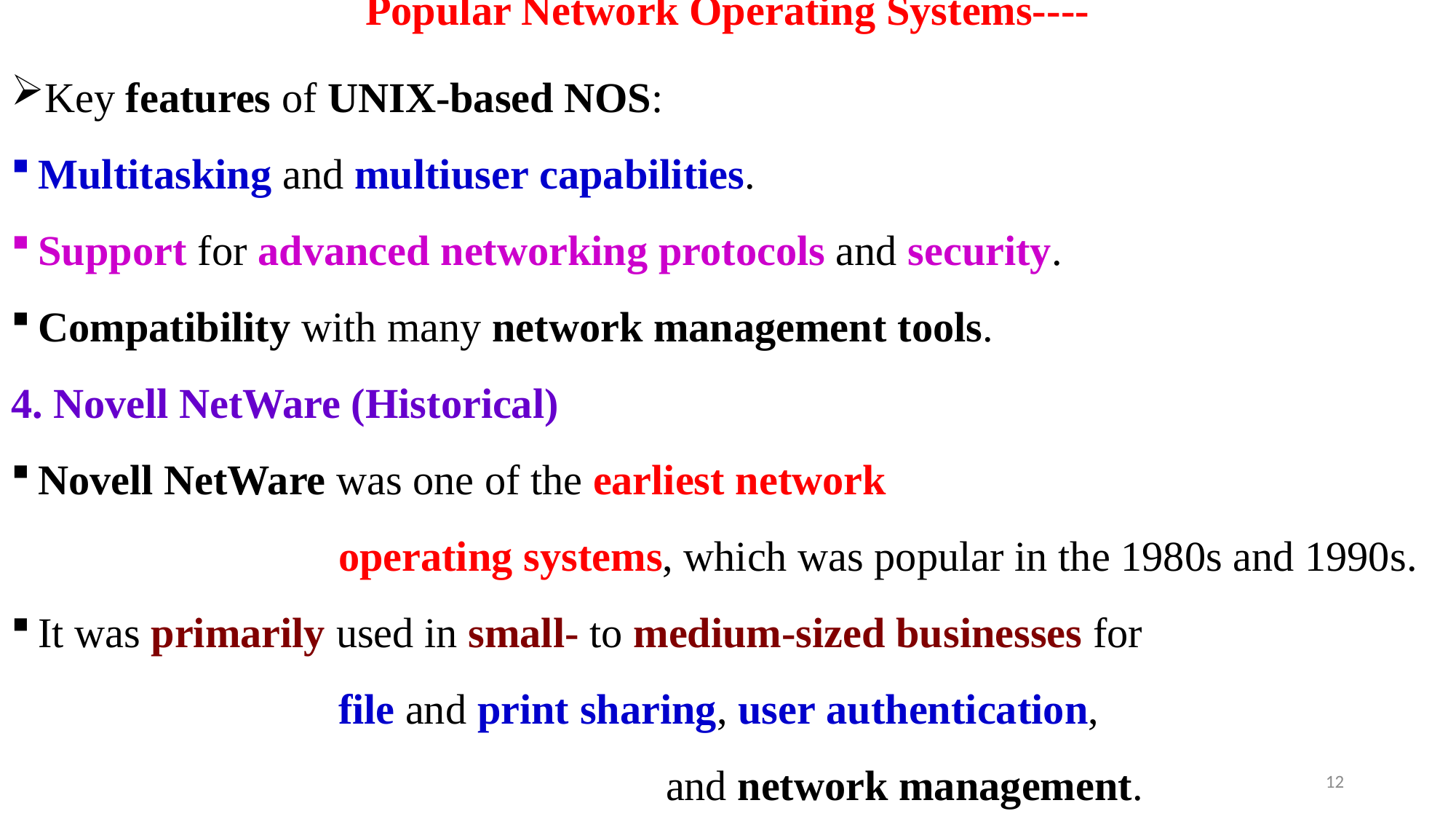

# Popular Network Operating Systems----
Key features of UNIX-based NOS:
Multitasking and multiuser capabilities.
Support for advanced networking protocols and security.
Compatibility with many network management tools.
4. Novell NetWare (Historical)
Novell NetWare was one of the earliest network
			operating systems, which was popular in the 1980s and 1990s.
It was primarily used in small- to medium-sized businesses for
			file and print sharing, user authentication,
						and network management.
12